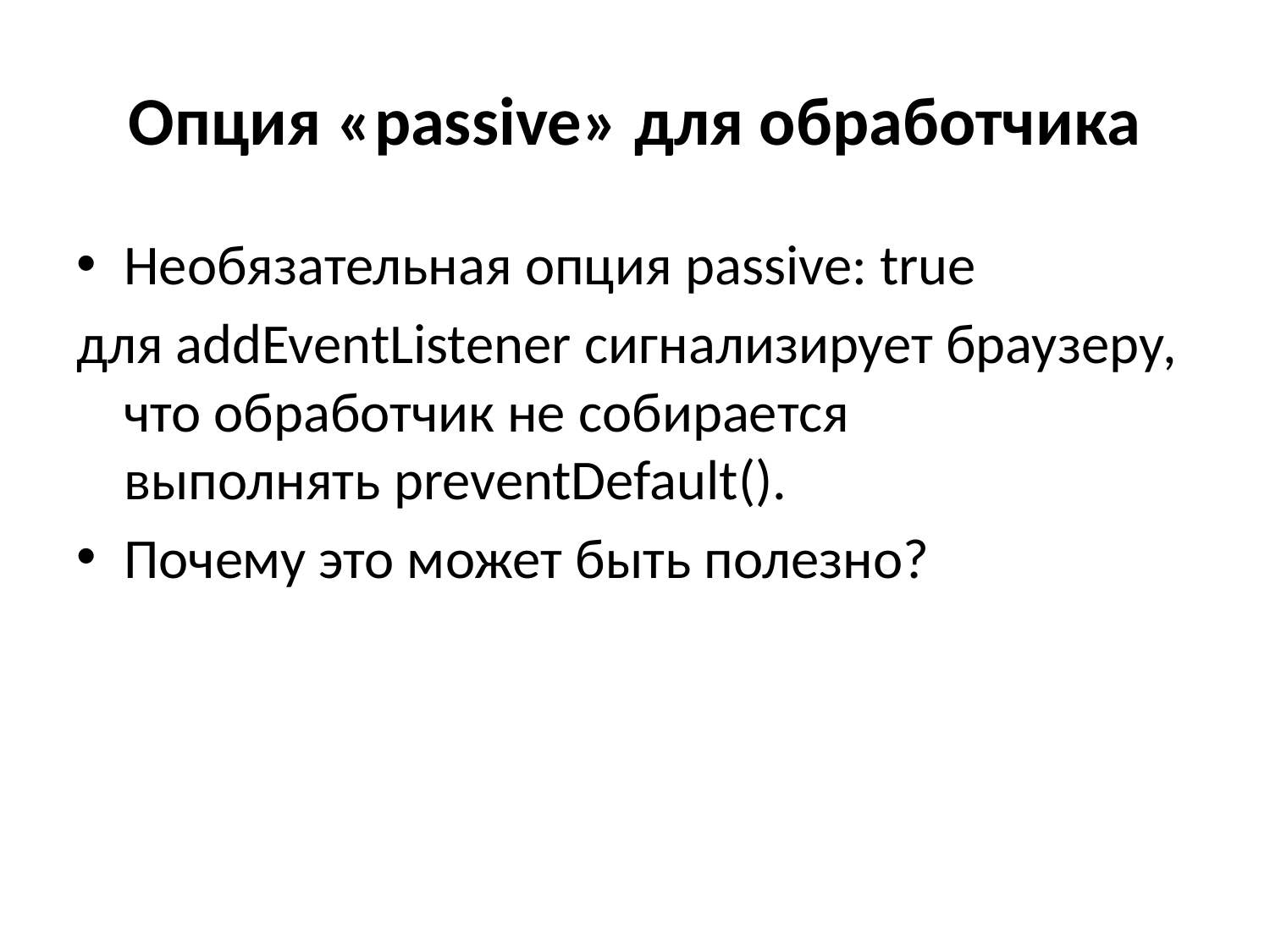

# Опция «passive» для обработчика
Необязательная опция passive: true
для addEventListener сигнализирует браузеру, что обработчик не собирается выполнять preventDefault().
Почему это может быть полезно?